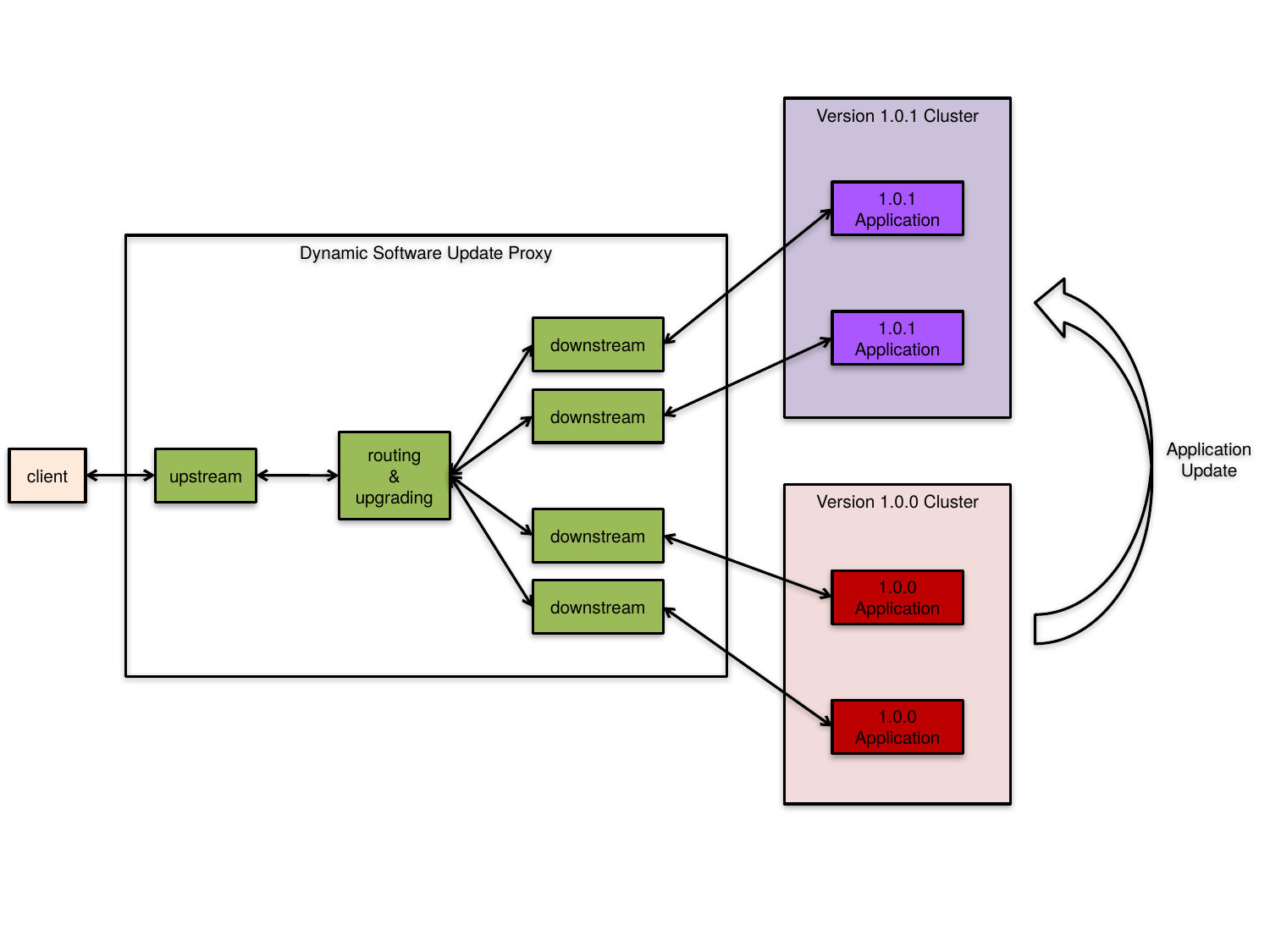

Version 1.0.1 Cluster
1.0.1 Application
Dynamic Software Update Proxy

1.0.1 Application
downstream
downstream
Application
Update
routing
& upgrading
client
upstream
Version 1.0.0 Cluster
downstream
1.0.0 Application
downstream
1.0.0 Application